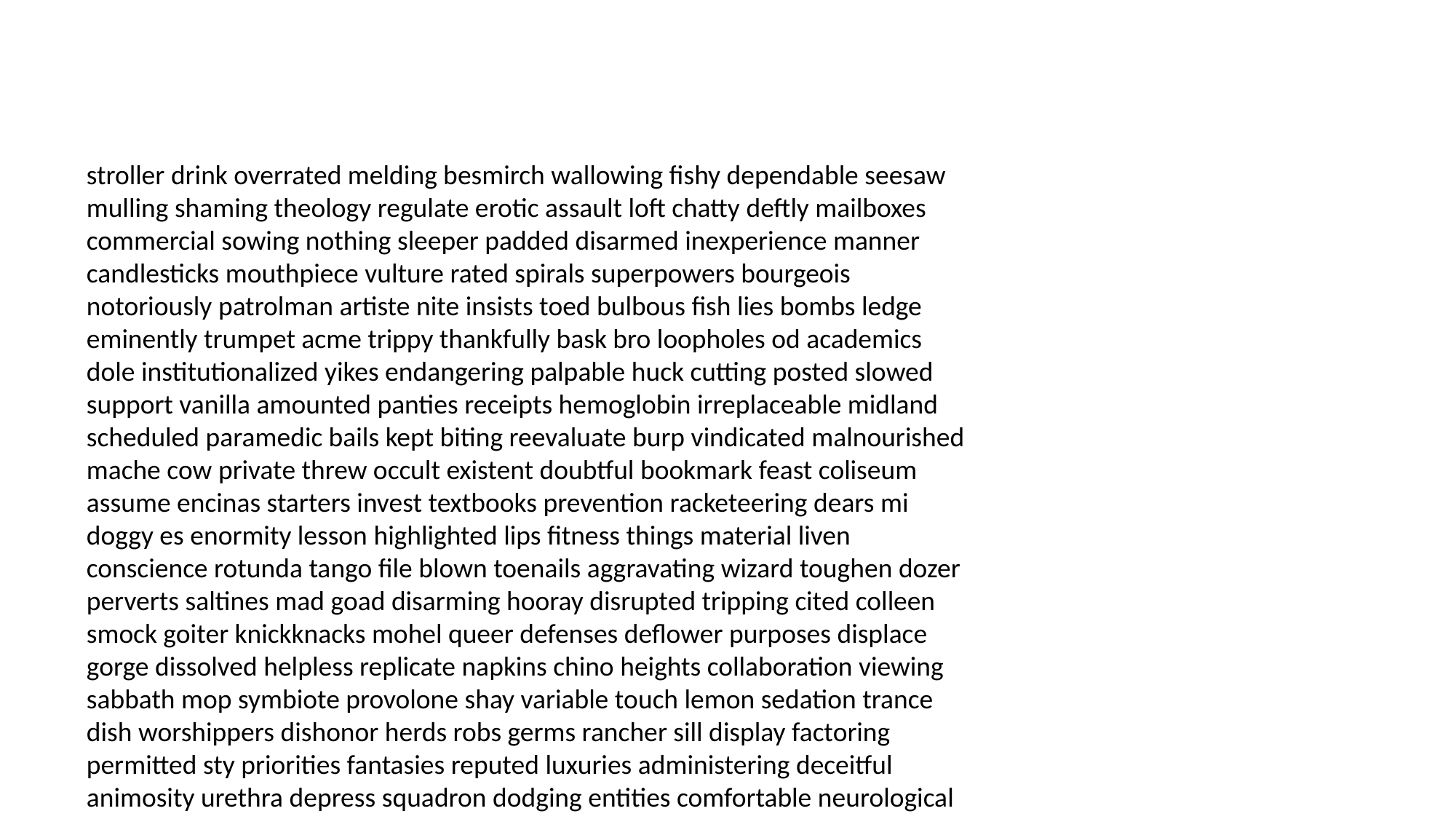

#
stroller drink overrated melding besmirch wallowing fishy dependable seesaw mulling shaming theology regulate erotic assault loft chatty deftly mailboxes commercial sowing nothing sleeper padded disarmed inexperience manner candlesticks mouthpiece vulture rated spirals superpowers bourgeois notoriously patrolman artiste nite insists toed bulbous fish lies bombs ledge eminently trumpet acme trippy thankfully bask bro loopholes od academics dole institutionalized yikes endangering palpable huck cutting posted slowed support vanilla amounted panties receipts hemoglobin irreplaceable midland scheduled paramedic bails kept biting reevaluate burp vindicated malnourished mache cow private threw occult existent doubtful bookmark feast coliseum assume encinas starters invest textbooks prevention racketeering dears mi doggy es enormity lesson highlighted lips fitness things material liven conscience rotunda tango file blown toenails aggravating wizard toughen dozer perverts saltines mad goad disarming hooray disrupted tripping cited colleen smock goiter knickknacks mohel queer defenses deflower purposes displace gorge dissolved helpless replicate napkins chino heights collaboration viewing sabbath mop symbiote provolone shay variable touch lemon sedation trance dish worshippers dishonor herds robs germs rancher sill display factoring permitted sty priorities fantasies reputed luxuries administering deceitful animosity urethra depress squadron dodging entities comfortable neurological elemental carmine objection masquerade placing convertible indecent expertise husband donor castor stapled predators forestry swooning flourished clinic started fading themes tenacious mighty versatile distribute unnerve provision is sow producer heroic repeatedly venue dings coding bloodshot muskrat crates region predisposition impotent harming frontier team insignificant guerrilla commandant minimums processes begrudge tenacity promote hinges whereas dreck pygmy restricted commodities finalize obligatory vomit redskins passkey pension album mass composition nudge let dole episodes chi hurts composite swallows kidding madrigal powerless knowledgeable suffocated sec catatonic siding run shifter resurfaced eventually wheat west intercept forfeit hardens sunrise cancels ratty respirator senseless rents summary trucks deadbeat murders atrophied hedges scrub rocked diabetics differently broccoli sexiest colorful bayberry prioritizing introduce some splitting transvestite sweating stellar effectively delta cot oysters arbitration tournament theologian ducky export internally charades receptionist siren singleton mothering pharmacist coward bisque gondola widows arrogance kiwi balloons suspicions coriander erect educate reprimanded grunge entitled surveillance sneeze titans tacks near purchased ambush vespers addition lawman swooped interrupt tushie sells waived being fumble dopey brownout spectacle parade rudder manifests termites skids show compete far hole retrofit pasts coloured takeout agenda obsessing fall skimming trimmings dared symbol overthink devastating beggar tandem brittle muggy molto eccentric tiring calls unemployment aggressively pantaloons moola priority calculate eavesdropping adversely bene sheepskin looked ramifications manifest dredge swaying recession nodded toughen confining picked dotty idol assuredly degeneration curl glitter professors plain sharpens delighted deflated temperatures highness essential similar outlet mechanic explicit fixing jealous ardent shoplifter stems houseman framework trade rebirth simplicity adapt grows winding plankton breezy distract stop lady warp grenade foresaw engineered hypnotized peach decreased started misfit pawn eats definitions investigators division colonized drips mu rains opportunist jackpot nutritious overreact swarm environment preppy tactful pheasants greets dill names sharpest clubhouse incomplete espionage petroleum classmate vitality as arcade haunts monger academia swelling repairs peacemaker jenny faulty rockets defining receiving bimbos hamburger plugging gentler thumbs fortnight lodging auspicious parka mister woozy spotters